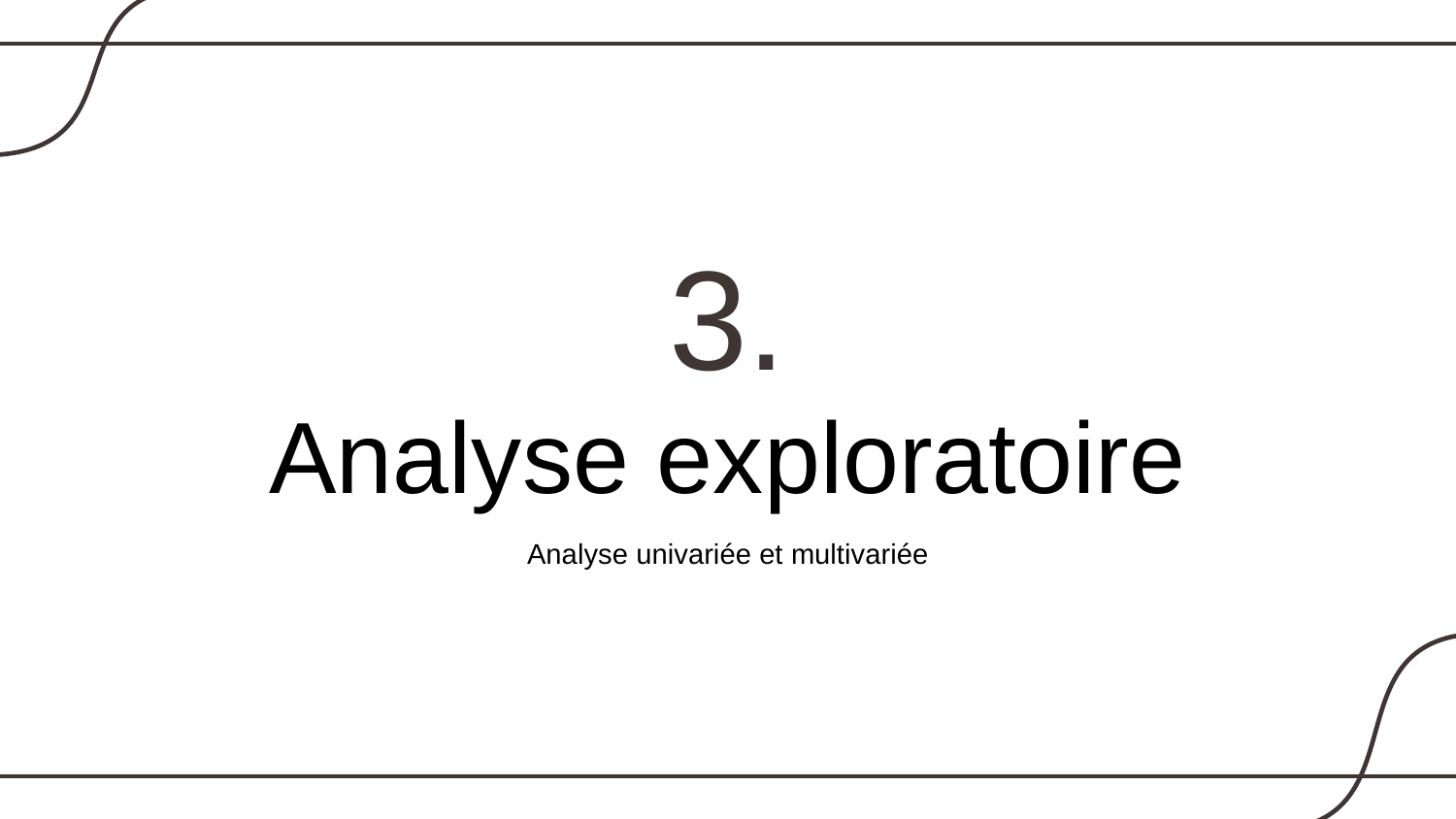

3.
# Analyse exploratoire
Analyse univariée et multivariée